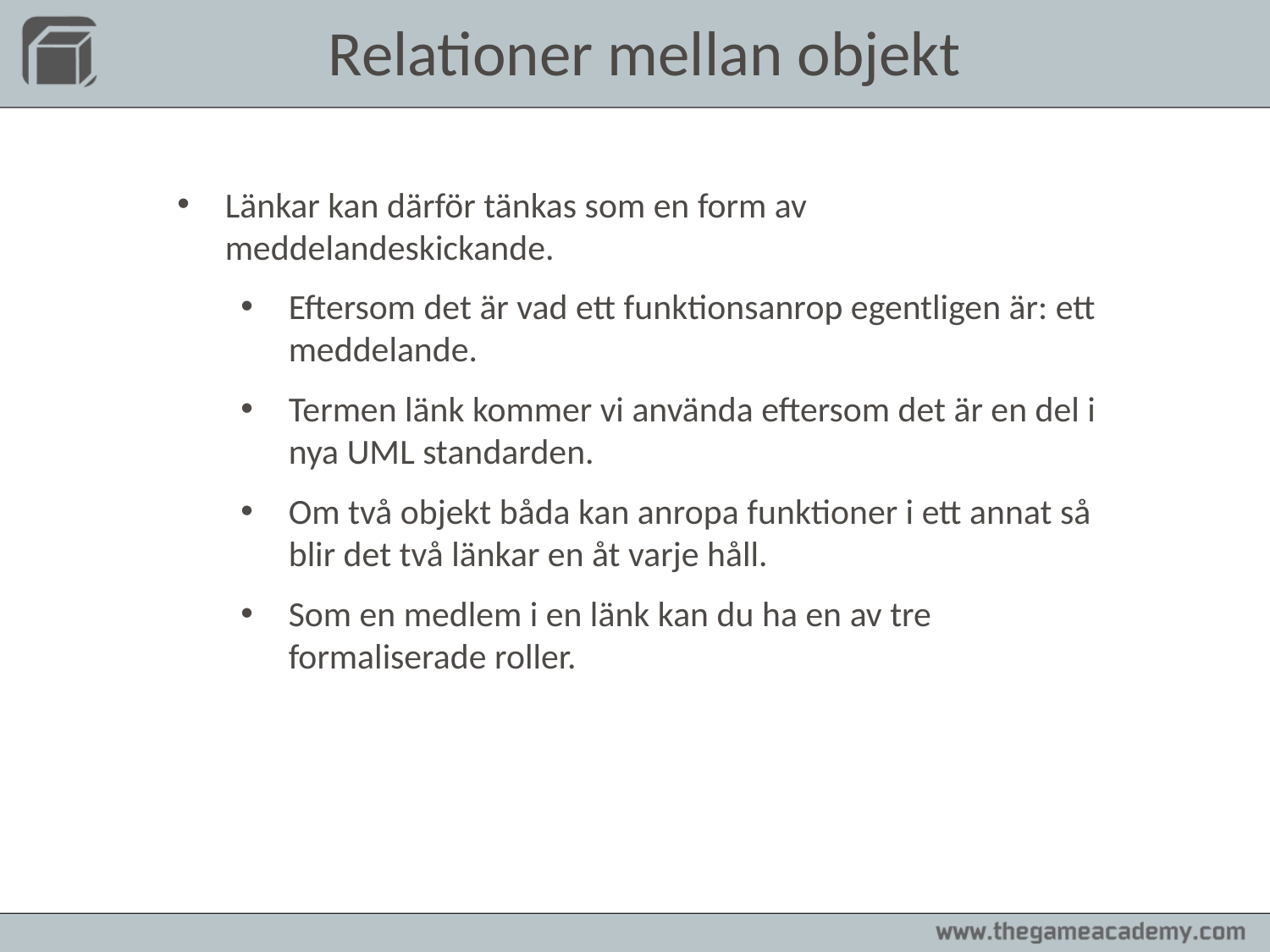

Relationer mellan objekt

Länkar kan därför tänkas som en form av meddelandeskickande.
Eftersom det är vad ett funktionsanrop egentligen är: ett meddelande.
Termen länk kommer vi använda eftersom det är en del i nya UML standarden.
Om två objekt båda kan anropa funktioner i ett annat så blir det två länkar en åt varje håll.
Som en medlem i en länk kan du ha en av tre formaliserade roller.